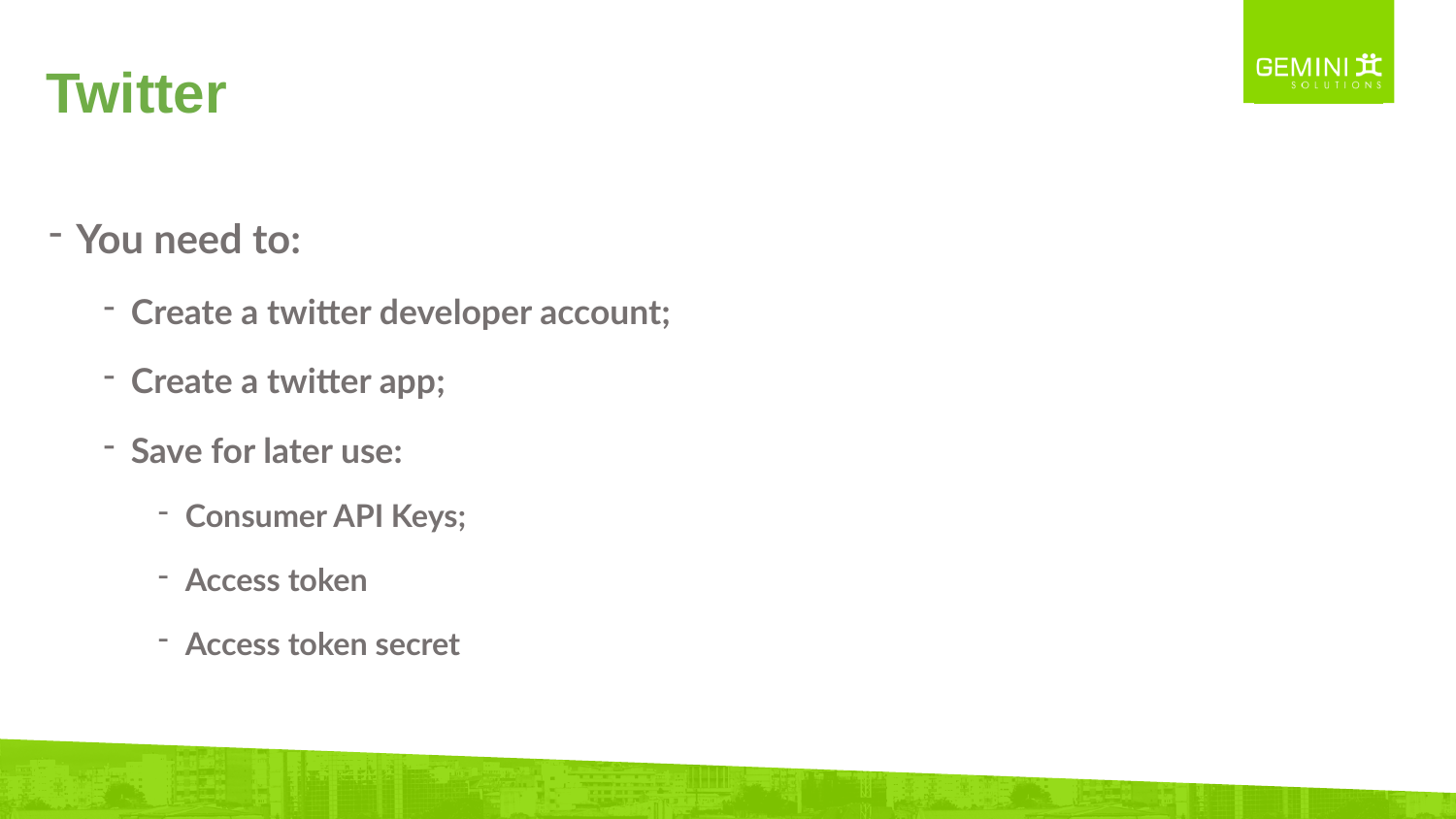

Twitter
You need to:
Create a twitter developer account;
Create a twitter app;
Save for later use:
Consumer API Keys;
Access token
Access token secret